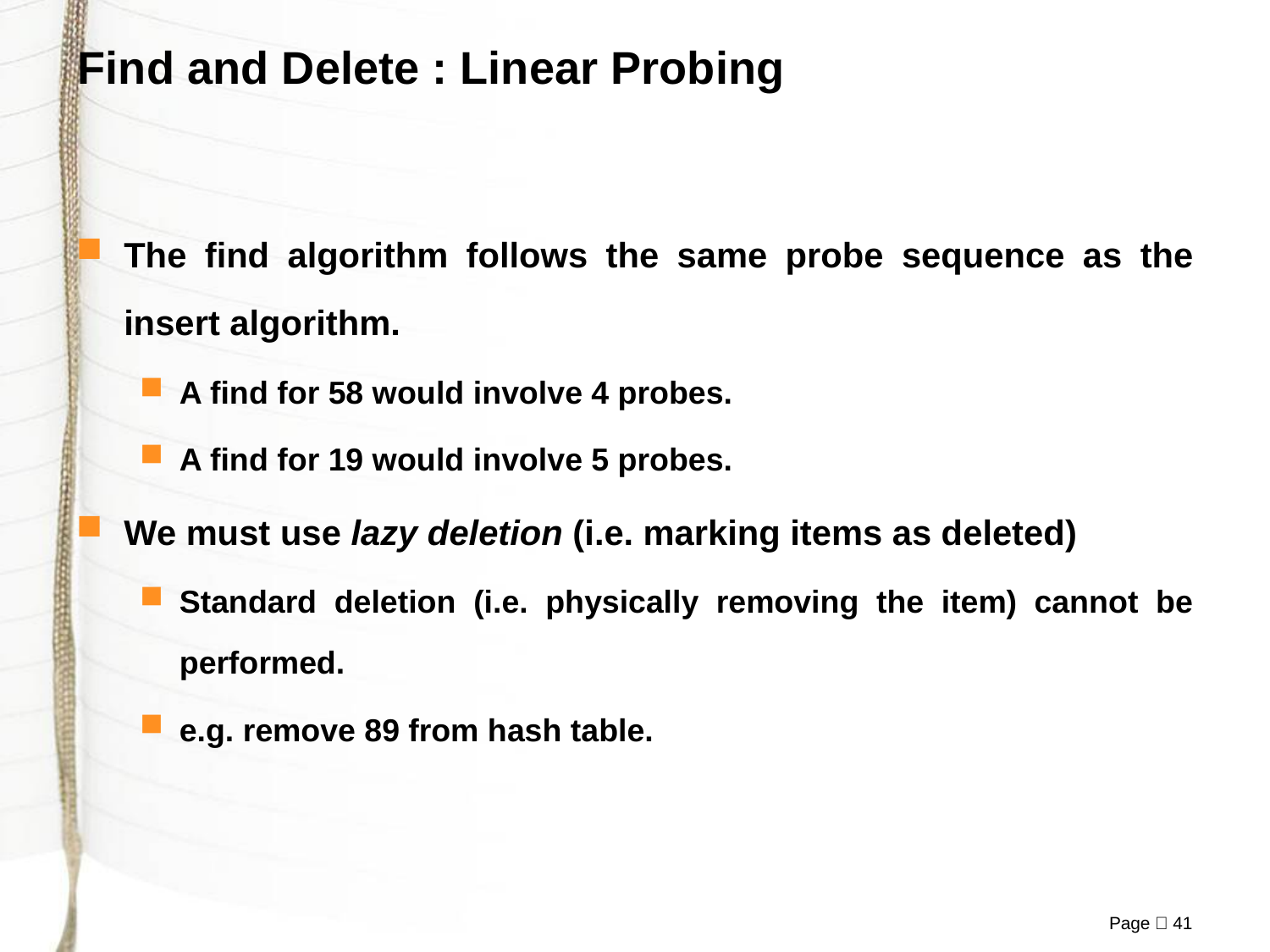

# Find and Delete : Linear Probing
The find algorithm follows the same probe sequence as the insert algorithm.
A find for 58 would involve 4 probes.
A find for 19 would involve 5 probes.
We must use lazy deletion (i.e. marking items as deleted)
Standard deletion (i.e. physically removing the item) cannot be performed.
e.g. remove 89 from hash table.